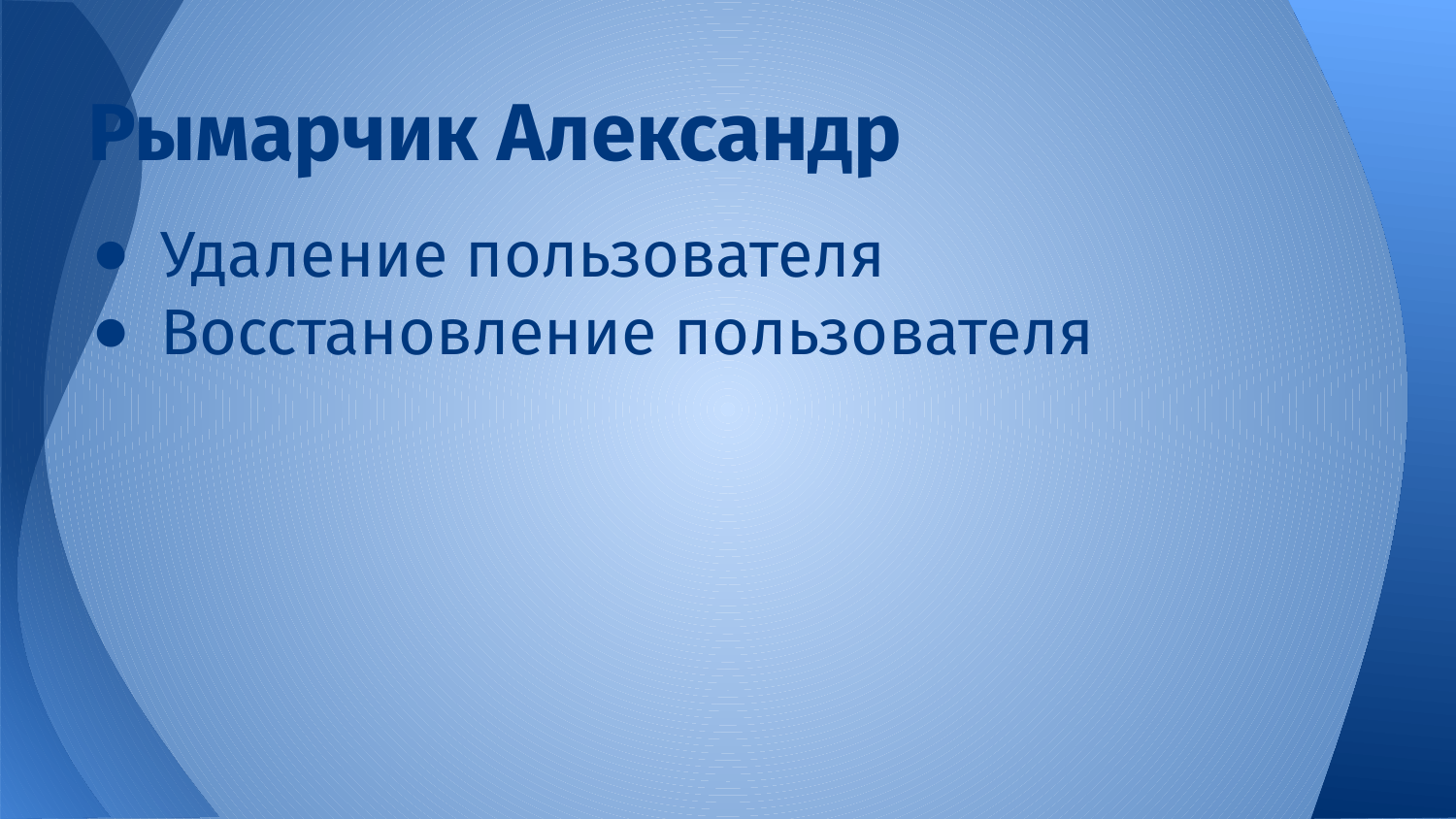

# Рымарчик Александр
Удаление пользователя
Восстановление пользователя